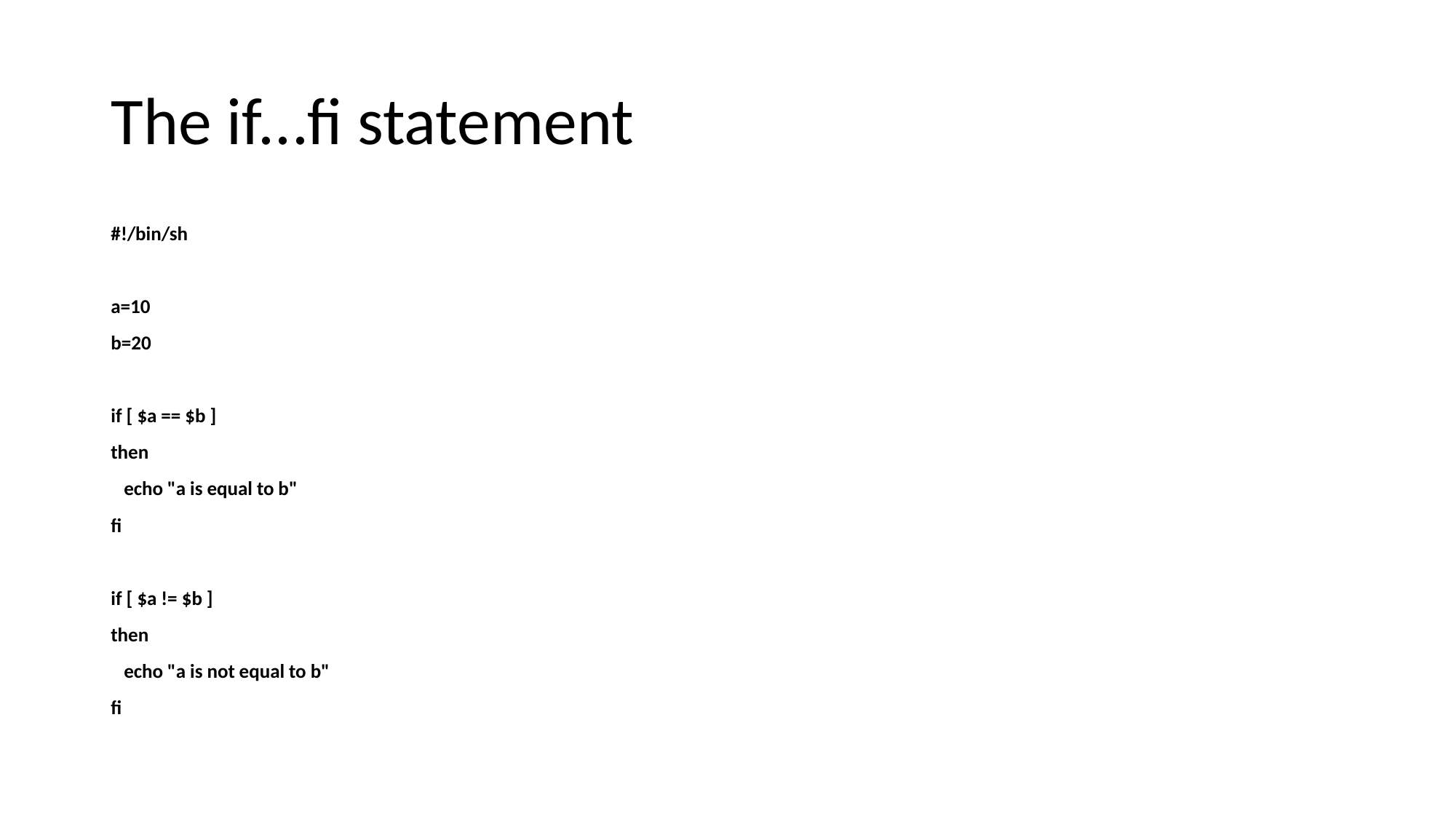

# The if...fi statement
#!/bin/sh

a=10
b=20

if [ $a == $b ]
then
   echo "a is equal to b"
fi

if [ $a != $b ]
then
   echo "a is not equal to b"
fi